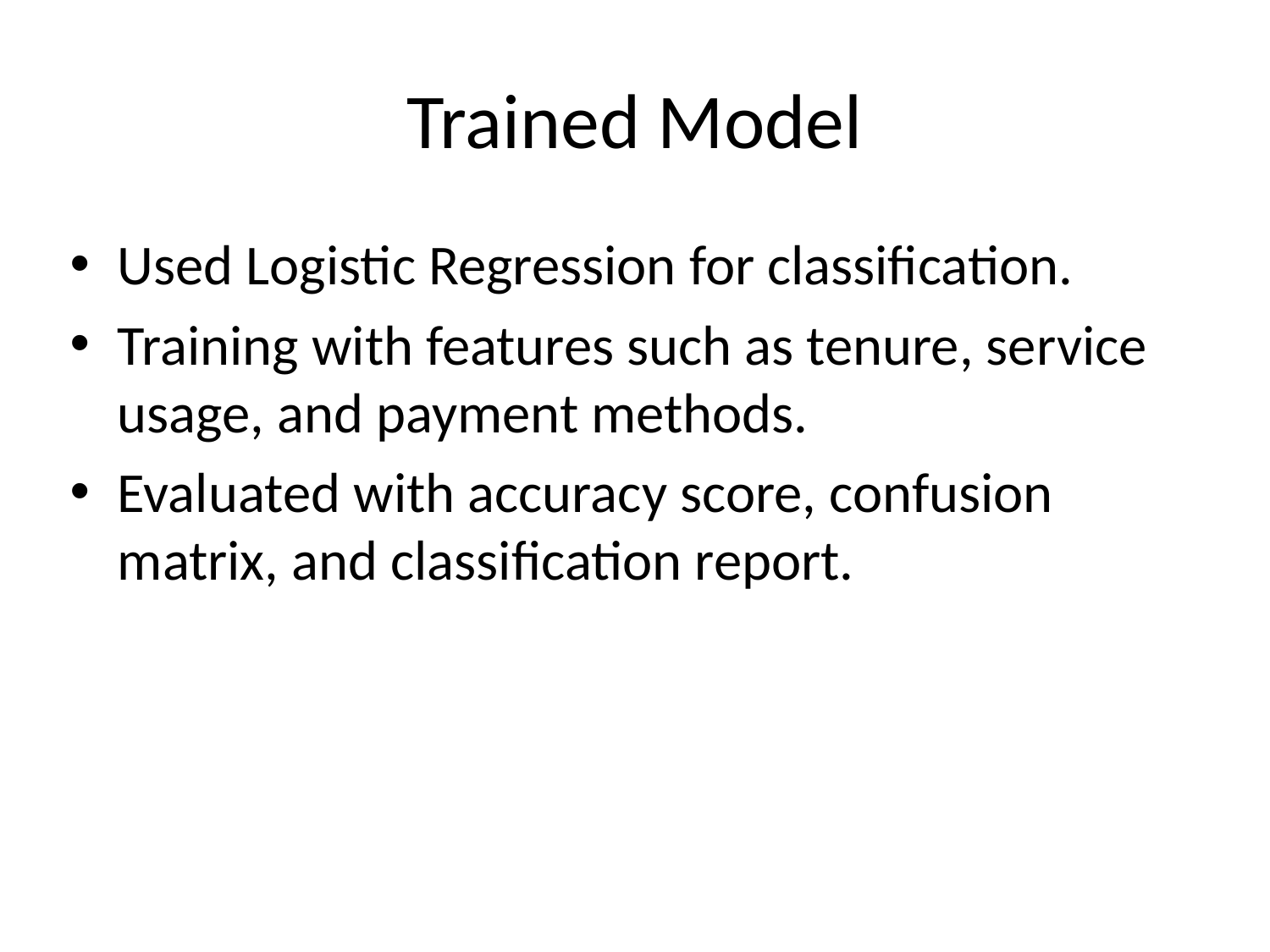

# Trained Model
Used Logistic Regression for classification.
Training with features such as tenure, service usage, and payment methods.
Evaluated with accuracy score, confusion matrix, and classification report.